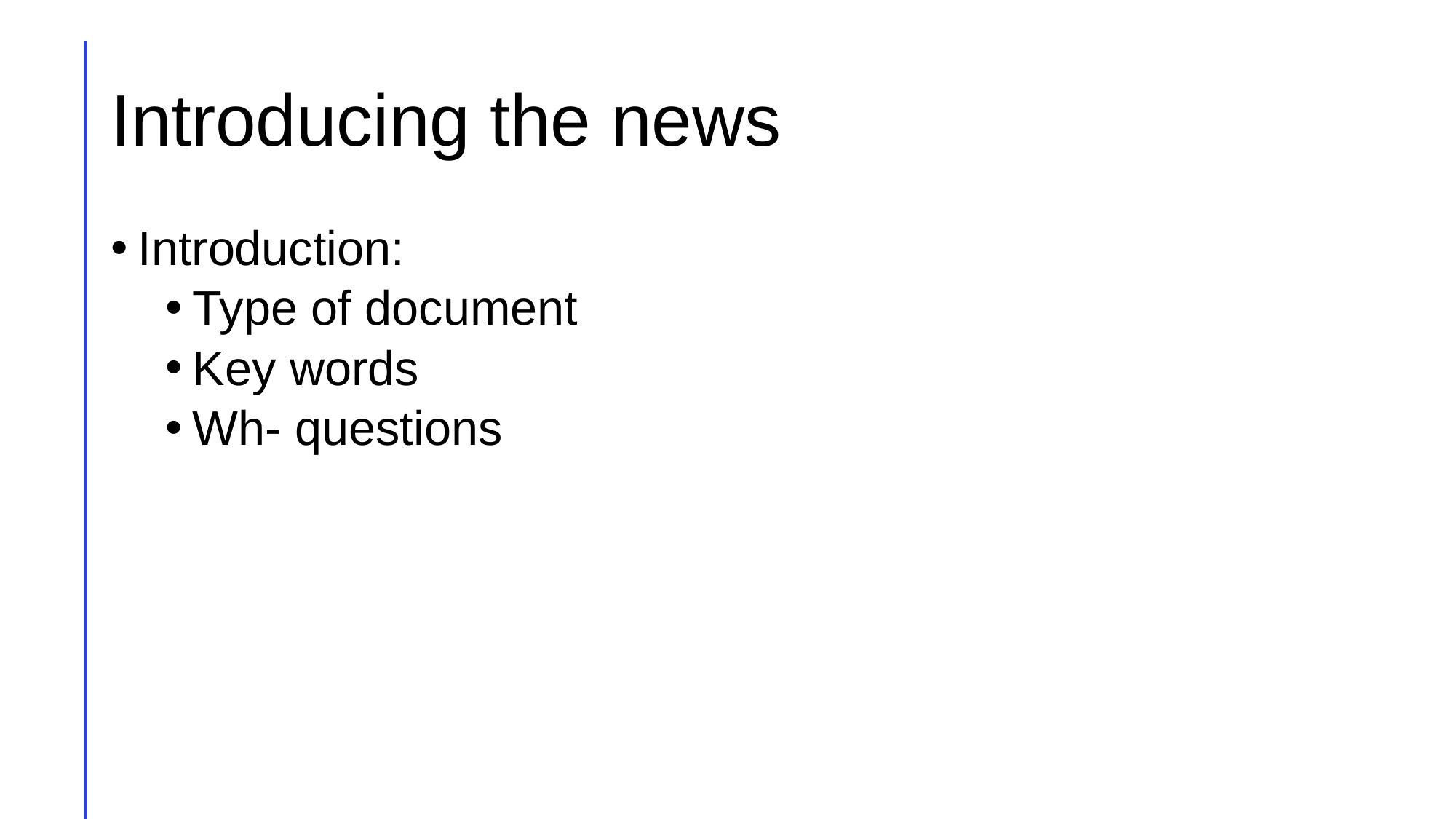

# Introducing the news
Introduction:
Type of document
Key words
Wh- questions